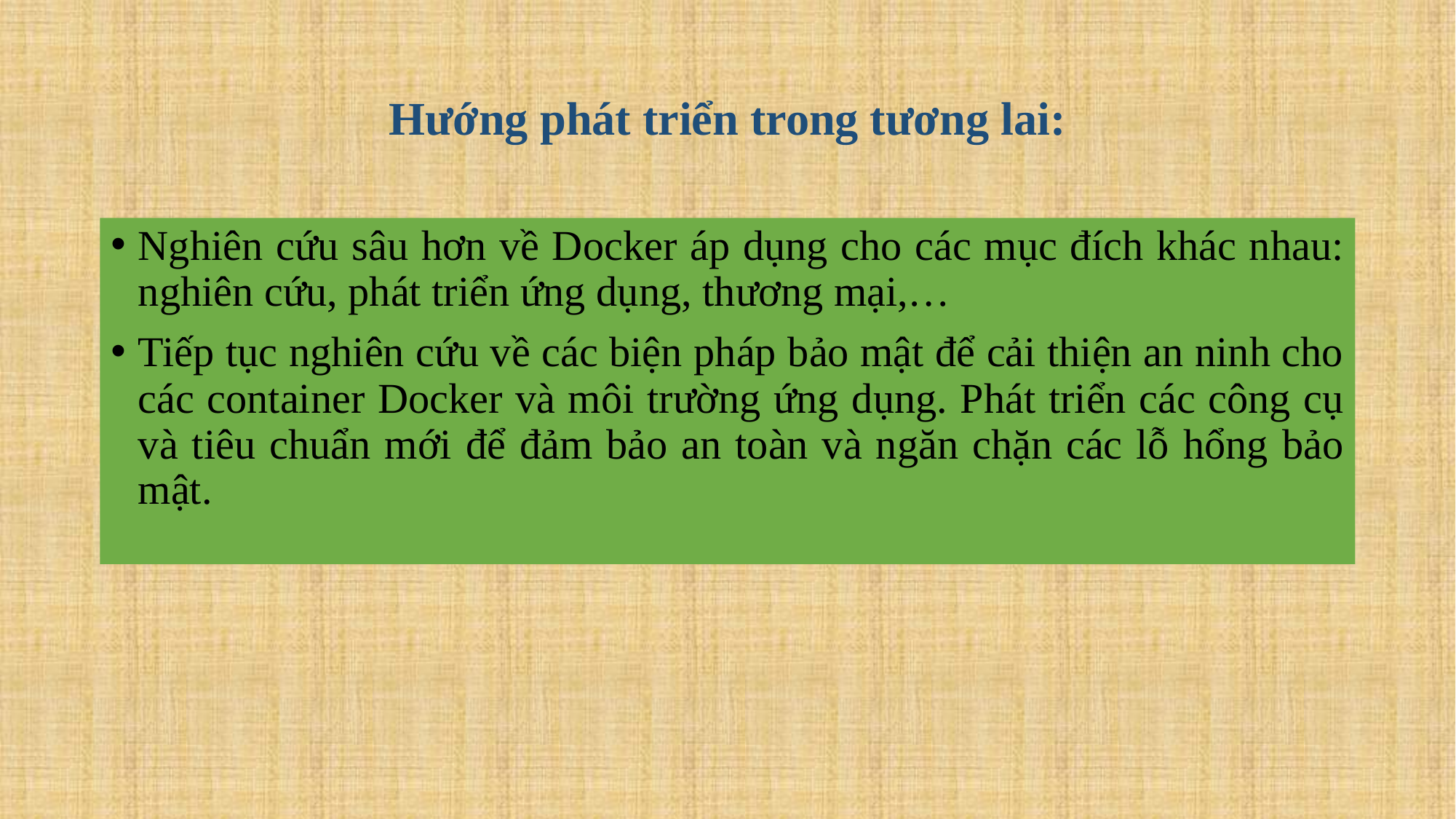

# Hướng phát triển trong tương lai:
Nghiên cứu sâu hơn về Docker áp dụng cho các mục đích khác nhau: nghiên cứu, phát triển ứng dụng, thương mại,…
Tiếp tục nghiên cứu về các biện pháp bảo mật để cải thiện an ninh cho các container Docker và môi trường ứng dụng. Phát triển các công cụ và tiêu chuẩn mới để đảm bảo an toàn và ngăn chặn các lỗ hổng bảo mật.